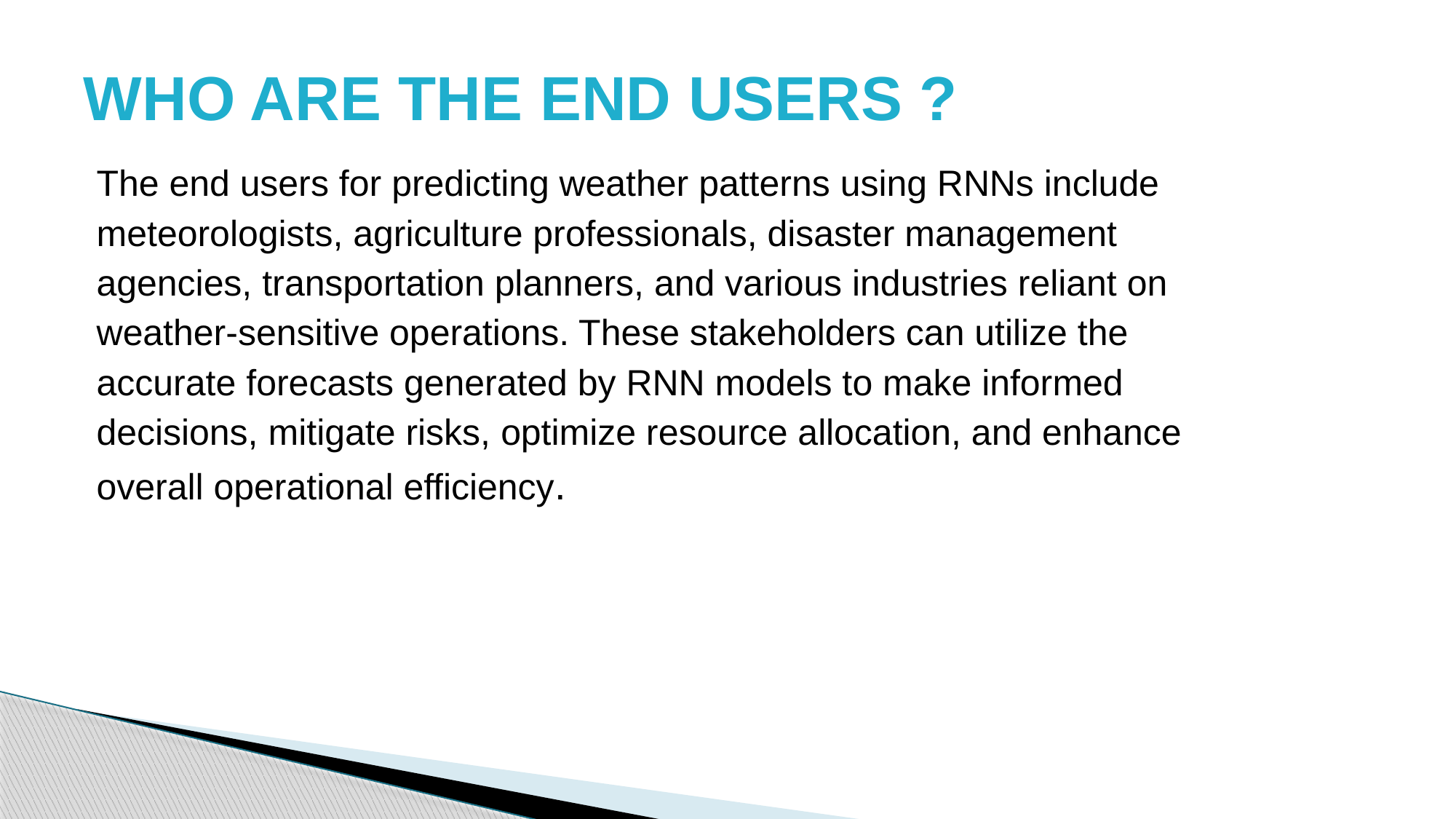

# WHO ARE THE END USERS ?
The end users for predicting weather patterns using RNNs include
meteorologists, agriculture professionals, disaster management
agencies, transportation planners, and various industries reliant on
weather-sensitive operations. These stakeholders can utilize the
accurate forecasts generated by RNN models to make informed
decisions, mitigate risks, optimize resource allocation, and enhance
overall operational efficiency.